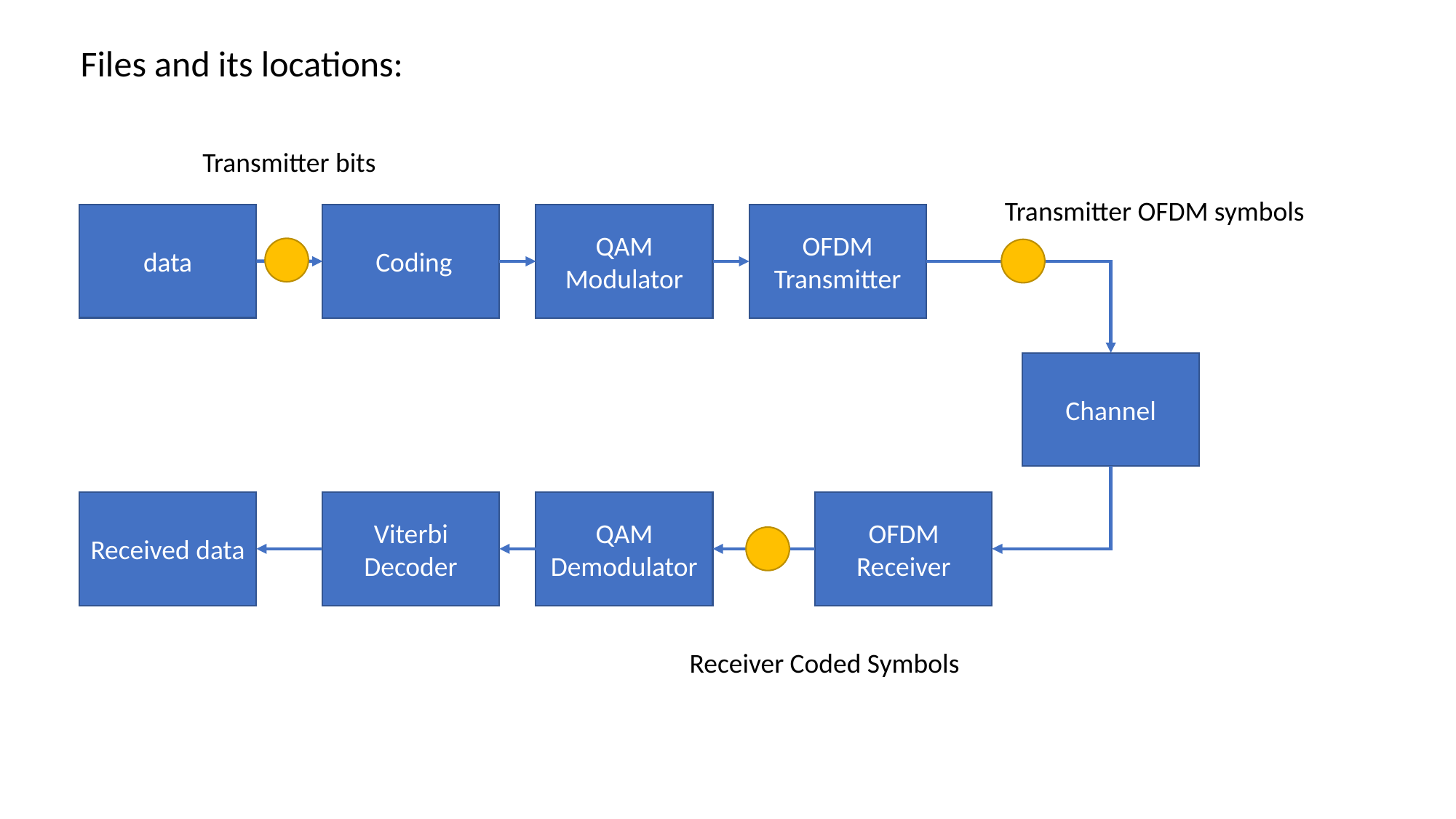

Files and its locations:
Transmitter bits
Transmitter OFDM symbols
data
QAM Modulator
OFDM Transmitter
 Coding

Channel
OFDM Receiver
Received data
Viterbi Decoder
QAM Demodulator

Receiver Coded Symbols